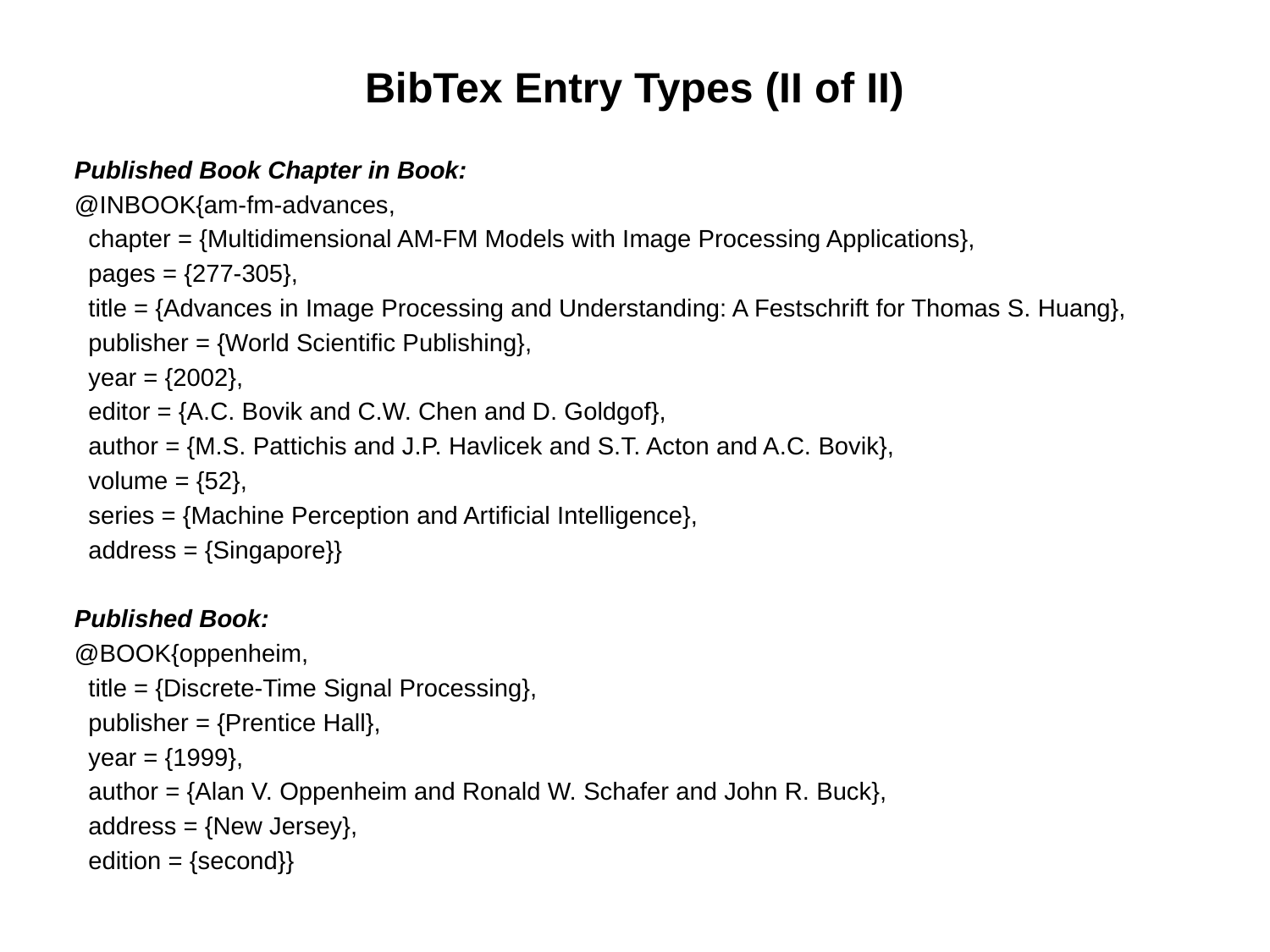

# BibTex Entry Types (II of II)
Published Book Chapter in Book:
@INBOOK{am-fm-advances,
  chapter = {Multidimensional AM-FM Models with Image Processing Applications},
  pages = {277-305},
  title = {Advances in Image Processing and Understanding: A Festschrift for Thomas S. Huang},
  publisher = {World Scientific Publishing},
  year = {2002},
  editor = {A.C. Bovik and C.W. Chen and D. Goldgof},
  author = {M.S. Pattichis and J.P. Havlicek and S.T. Acton and A.C. Bovik},
  volume = {52},
  series = {Machine Perception and Artificial Intelligence},
  address = {Singapore}}

Published Book:
@BOOK{oppenheim,
  title = {Discrete-Time Signal Processing},
  publisher = {Prentice Hall},
  year = {1999},
  author = {Alan V. Oppenheim and Ronald W. Schafer and John R. Buck},
  address = {New Jersey},
  edition = {second}}